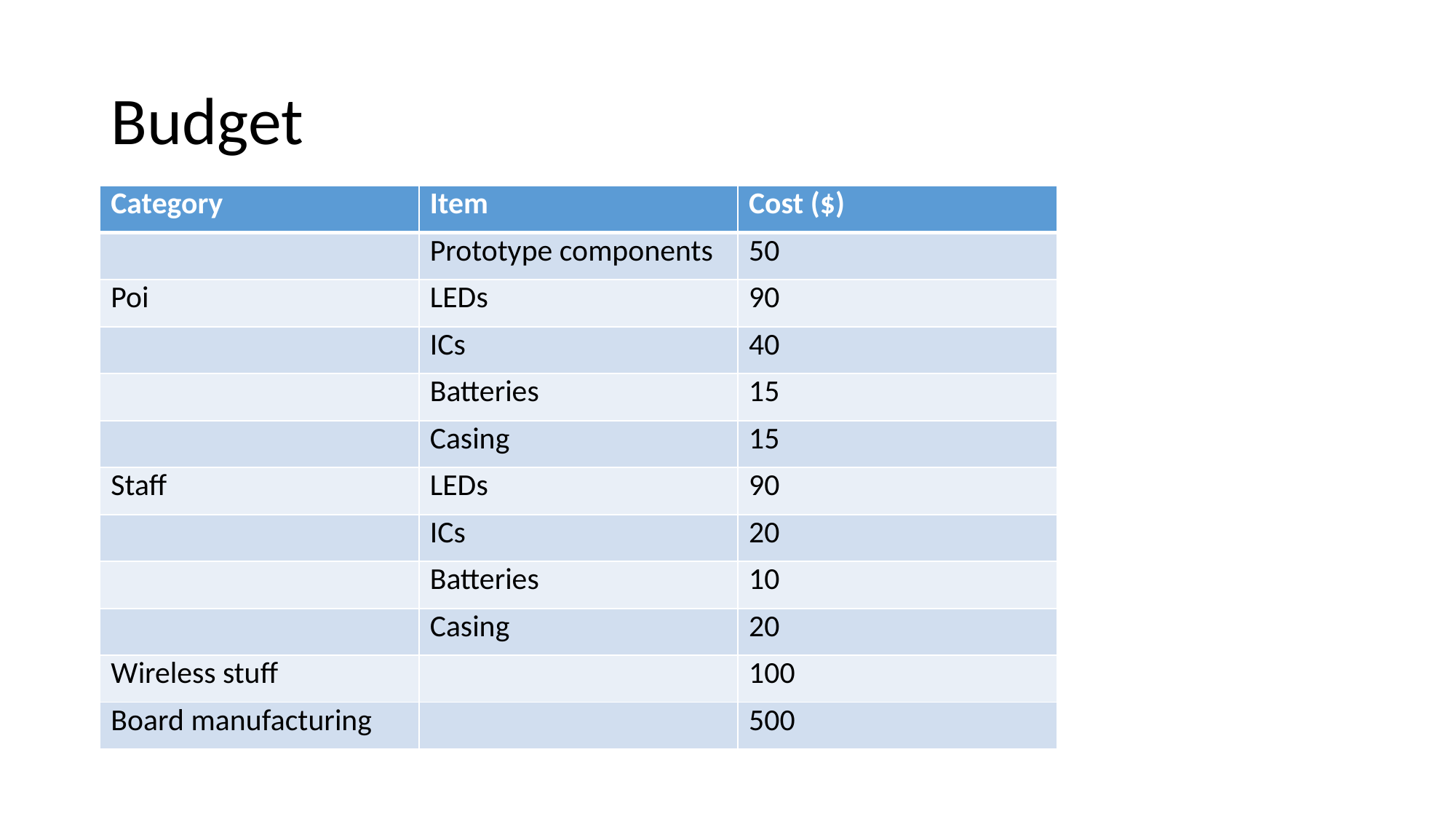

# Budget
| Category | Item | Cost ($) |
| --- | --- | --- |
|  | Prototype components | 50 |
| Poi | LEDs | 90 |
|  | ICs | 40 |
|  | Batteries | 15 |
|  | Casing | 15 |
| Staff | LEDs | 90 |
|  | ICs | 20 |
|  | Batteries | 10 |
|  | Casing | 20 |
| Wireless stuff |  | 100 |
| Board manufacturing |  | 500 |